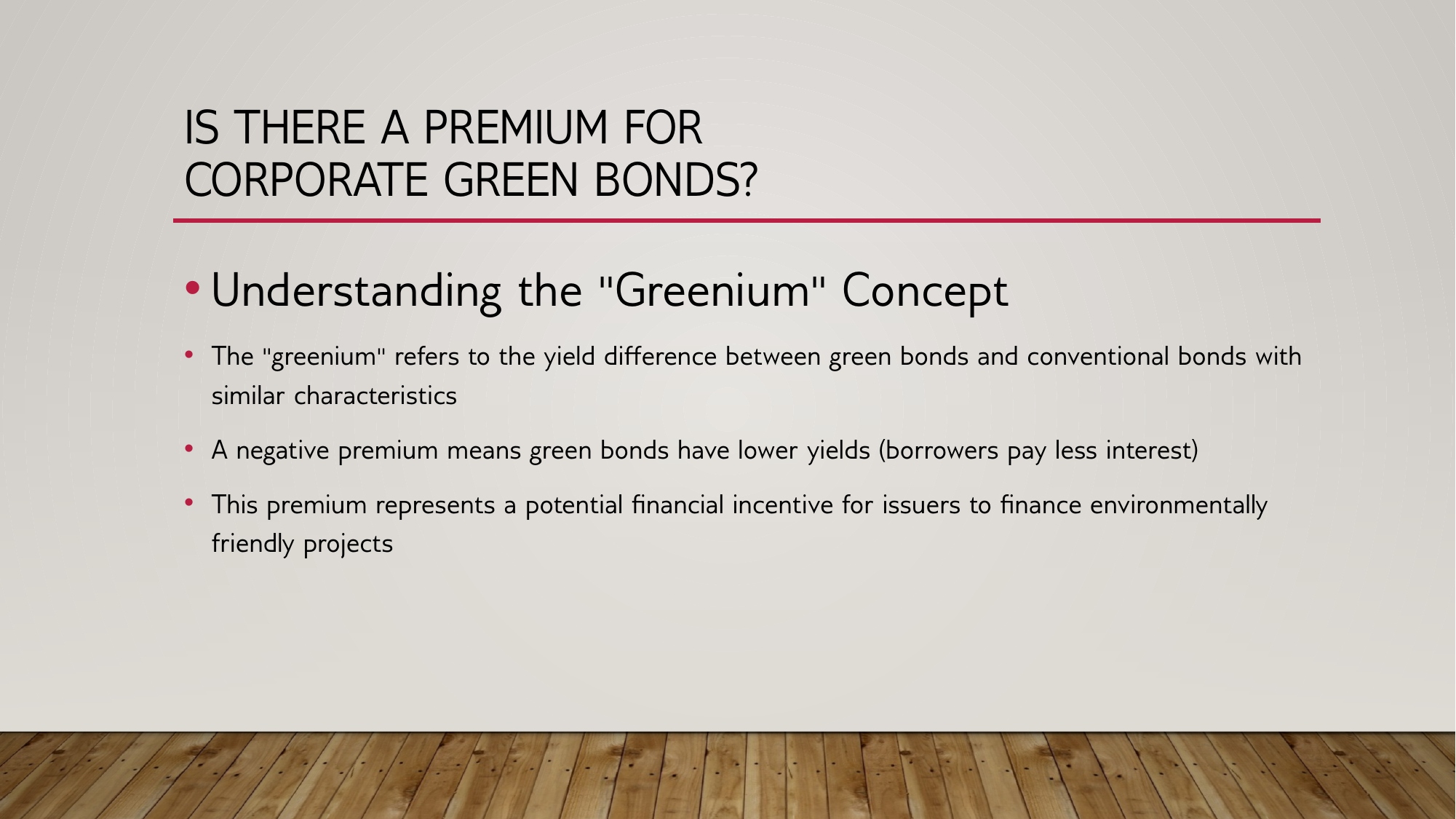

# is there a premium for corporate green bonds?
Understanding the "Greenium" Concept
The "greenium" refers to the yield difference between green bonds and conventional bonds with similar characteristics
A negative premium means green bonds have lower yields (borrowers pay less interest)
This premium represents a potential financial incentive for issuers to finance environmentally friendly projects